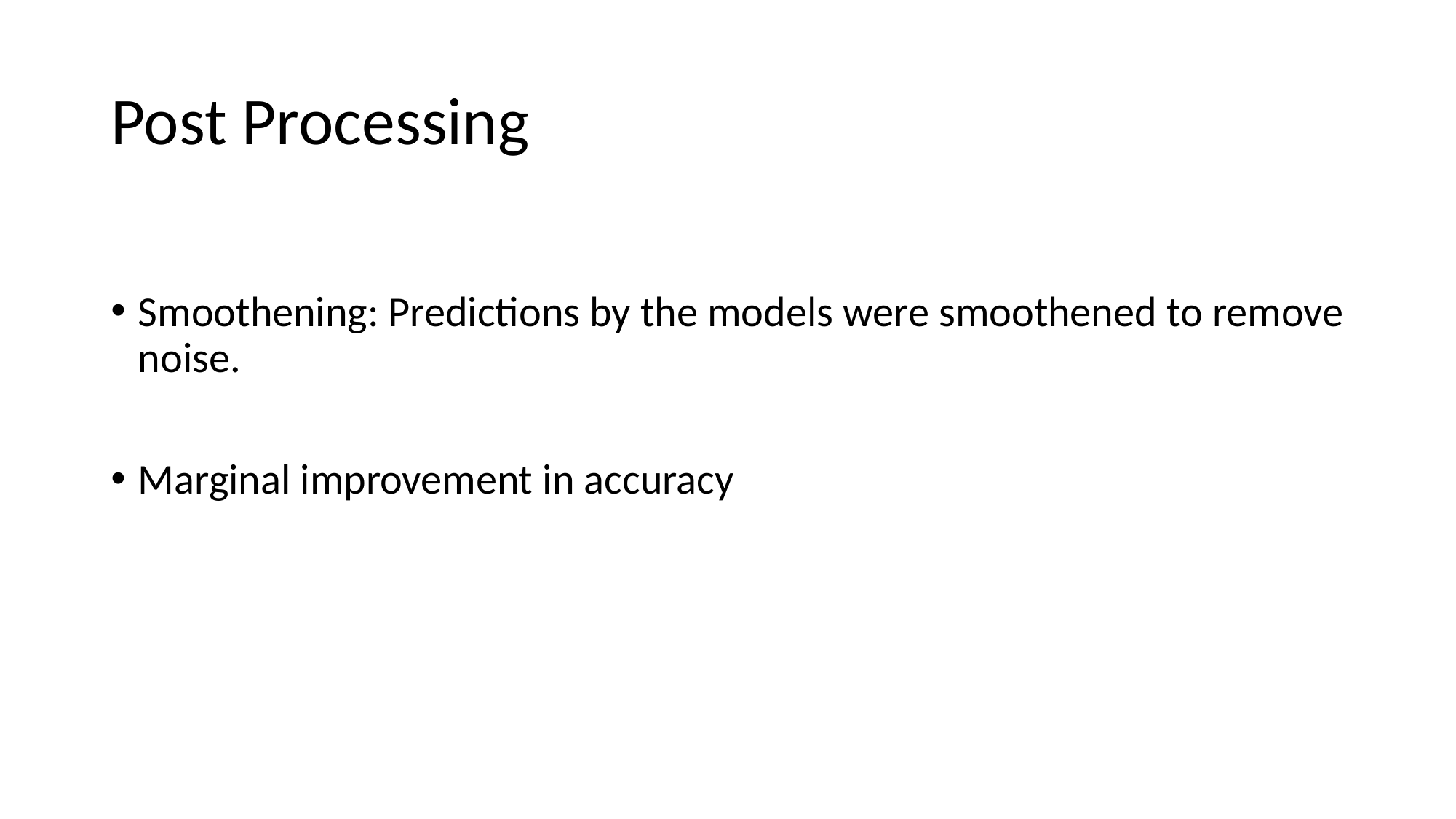

# Post Processing

Smoothening: Predictions by the models were smoothened to remove noise.

Marginal improvement in accuracy